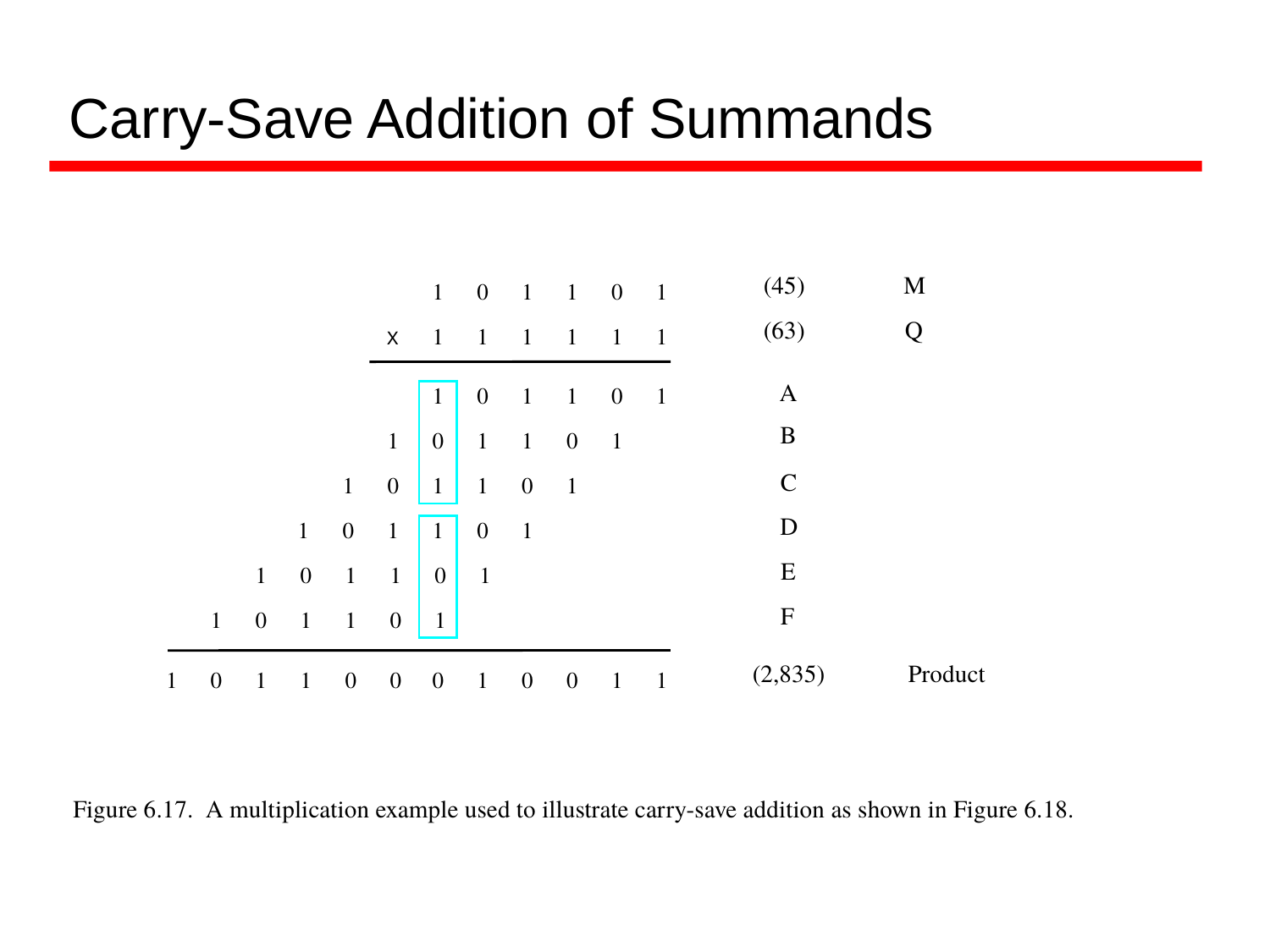

# Carry-Save Addition of Summands
(45)
M
1
0
1
1
0
1
(63)
Q
1
1
1
1
1
1
X

A

1
0
1
1
0
1
B
1
0
1
1
0
1
C
1
0
1
1
0
1
D
1
0
1

1
0
1
E
1
0
1
1
0
1
F
1
0
1
1
0
1

(2,835)
Product
1
0
1
1
0
0
0
1
0
0
1
1
Figure 6.17.  A multiplication example used to illustrate carry-save addition as shown in Figure 6.18.